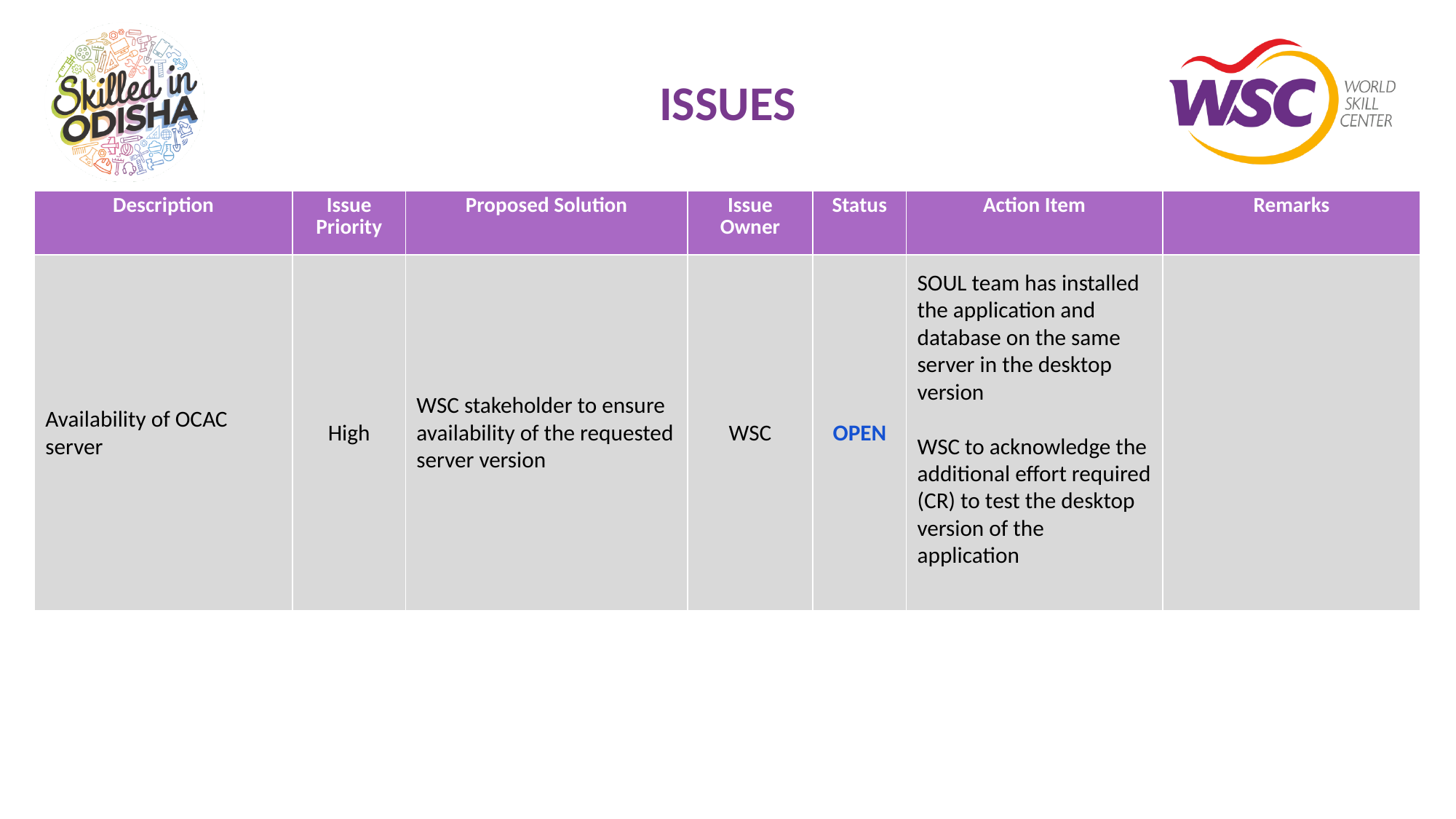

# ISSUES
| Description | Issue Priority | Proposed Solution | Issue Owner | Status | Action Item | Remarks |
| --- | --- | --- | --- | --- | --- | --- |
| Availability of OCAC server | High | WSC stakeholder to ensure availability of the requested server version | WSC | OPEN | SOUL team has installed the application and database on the same server in the desktop version WSC to acknowledge the additional effort required (CR) to test the desktop version of the application |  |
10